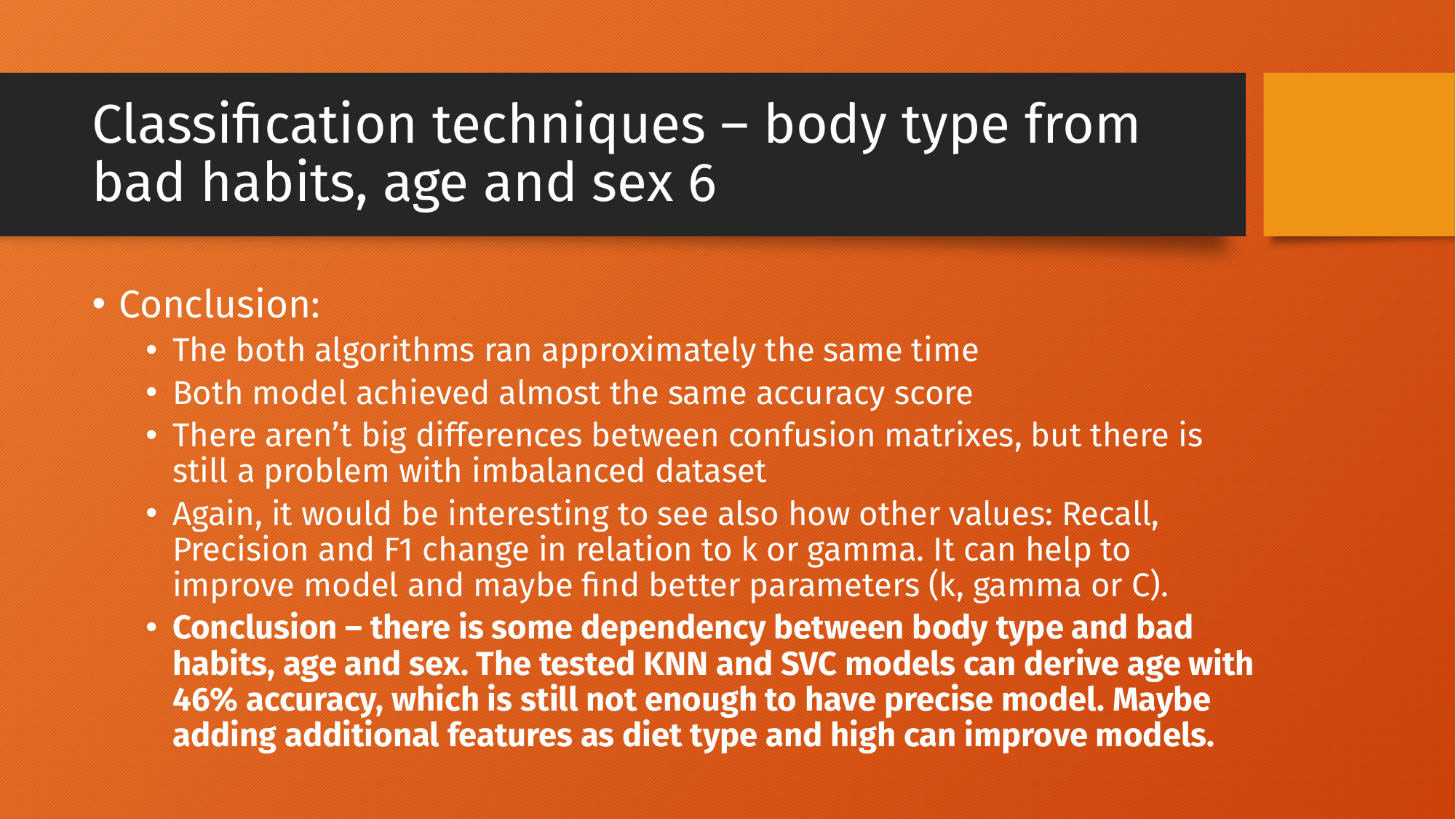

# Classification techniques – body type from bad habits, age and sex 6
Conclusion:
The both algorithms ran approximately the same time
Both model achieved almost the same accuracy score
There aren’t big differences between confusion matrixes, but there is still a problem with imbalanced dataset
Again, it would be interesting to see also how other values: Recall, Precision and F1 change in relation to k or gamma. It can help to improve model and maybe find better parameters (k, gamma or C).
Conclusion – there is some dependency between body type and bad habits, age and sex. The tested KNN and SVC models can derive age with 46% accuracy, which is still not enough to have precise model. Maybe adding additional features as diet type and high can improve models.